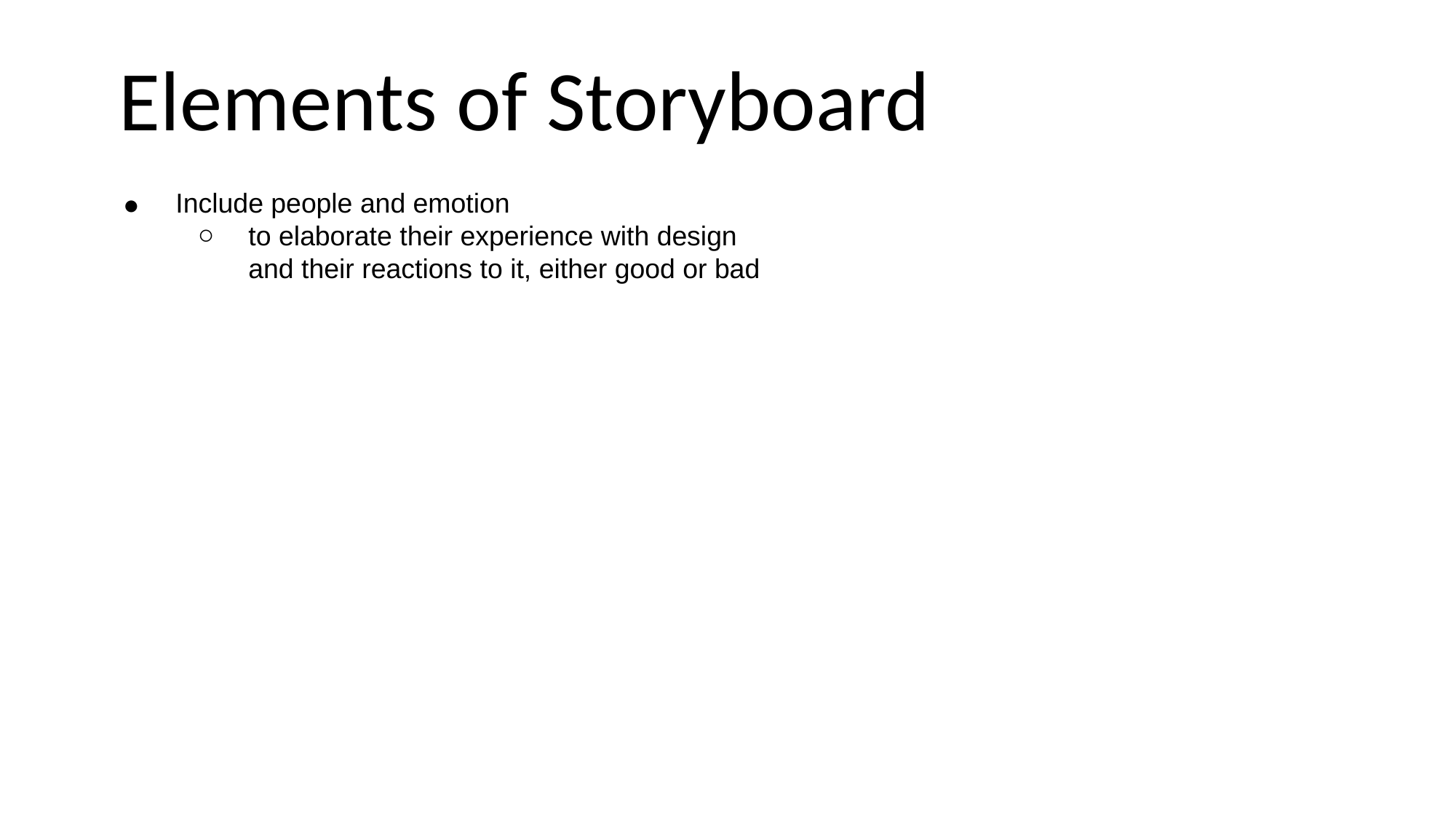

Elements of Storyboard
Include people and emotion
to elaborate their experience with design and their reactions to it, either good or bad